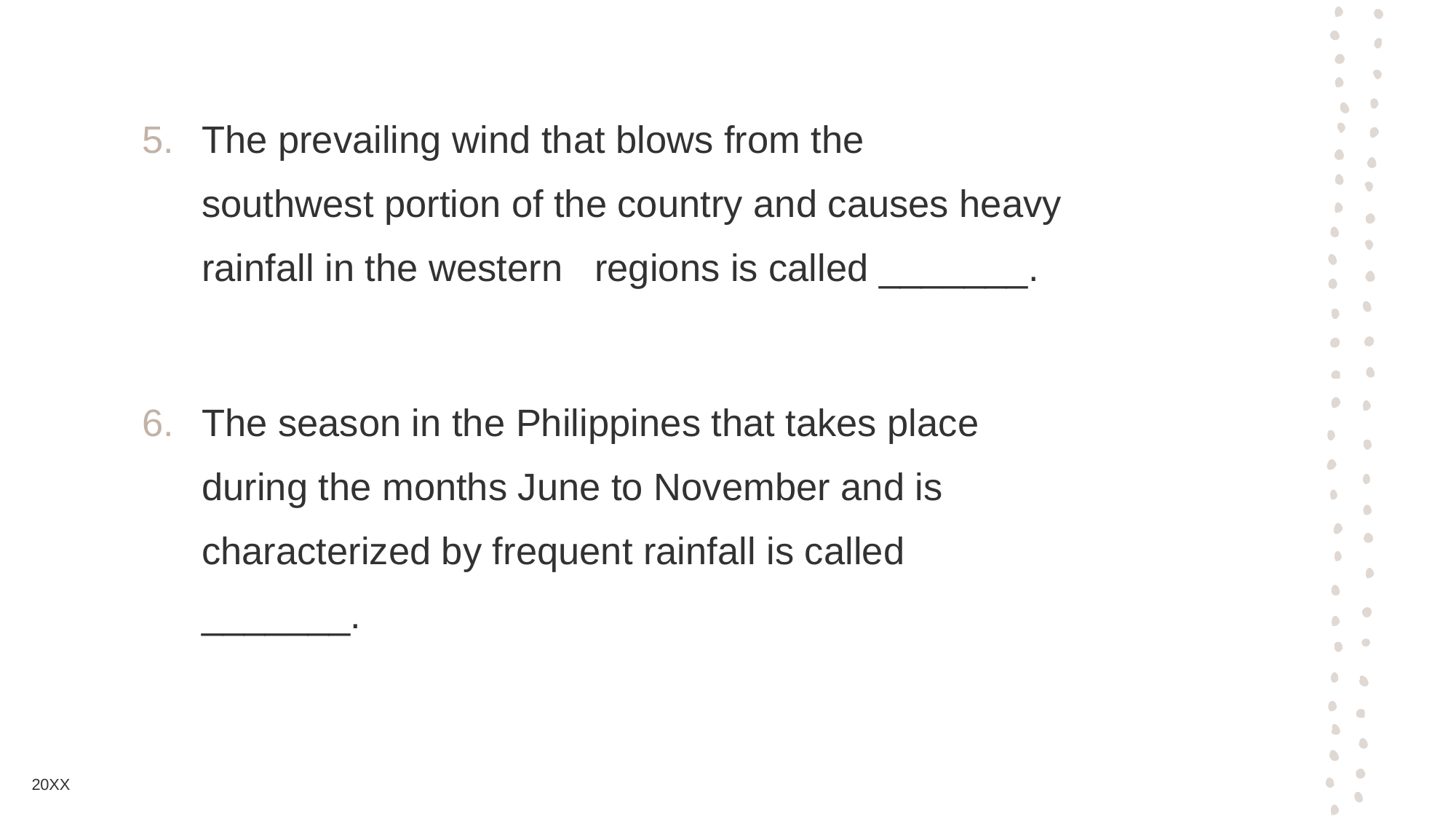

The prevailing wind that blows from the   southwest portion of the country and causes heavy rainfall in the western 	regions is called _______.

The season in the Philippines that takes place during the months June to November and is characterized by frequent rainfall is called _______.
20XX